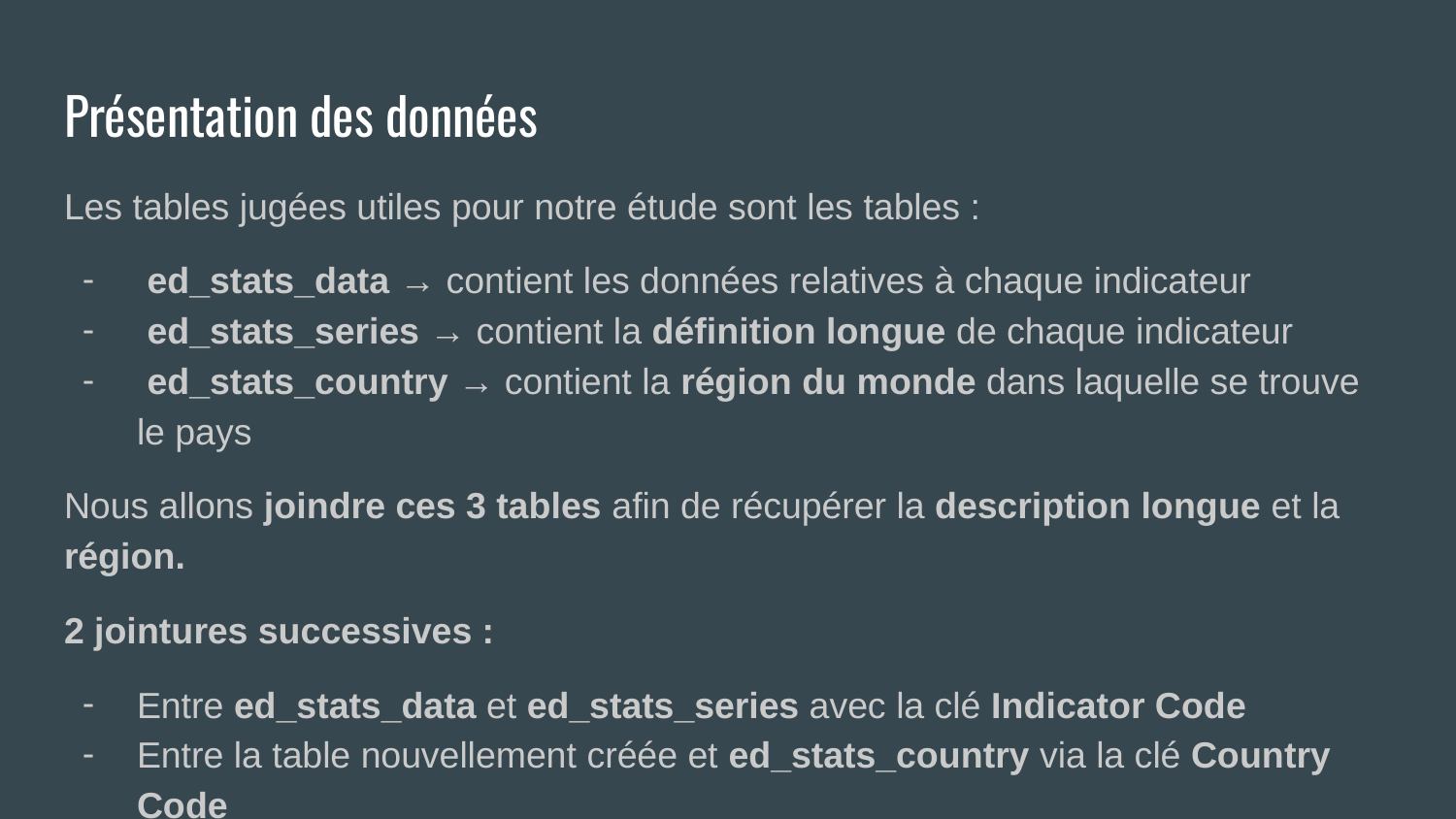

# Présentation des données
Les tables jugées utiles pour notre étude sont les tables :
 ed_stats_data → contient les données relatives à chaque indicateur
 ed_stats_series → contient la définition longue de chaque indicateur
 ed_stats_country → contient la région du monde dans laquelle se trouve le pays
Nous allons joindre ces 3 tables afin de récupérer la description longue et la région.
2 jointures successives :
Entre ed_stats_data et ed_stats_series avec la clé Indicator Code
Entre la table nouvellement créée et ed_stats_country via la clé Country Code